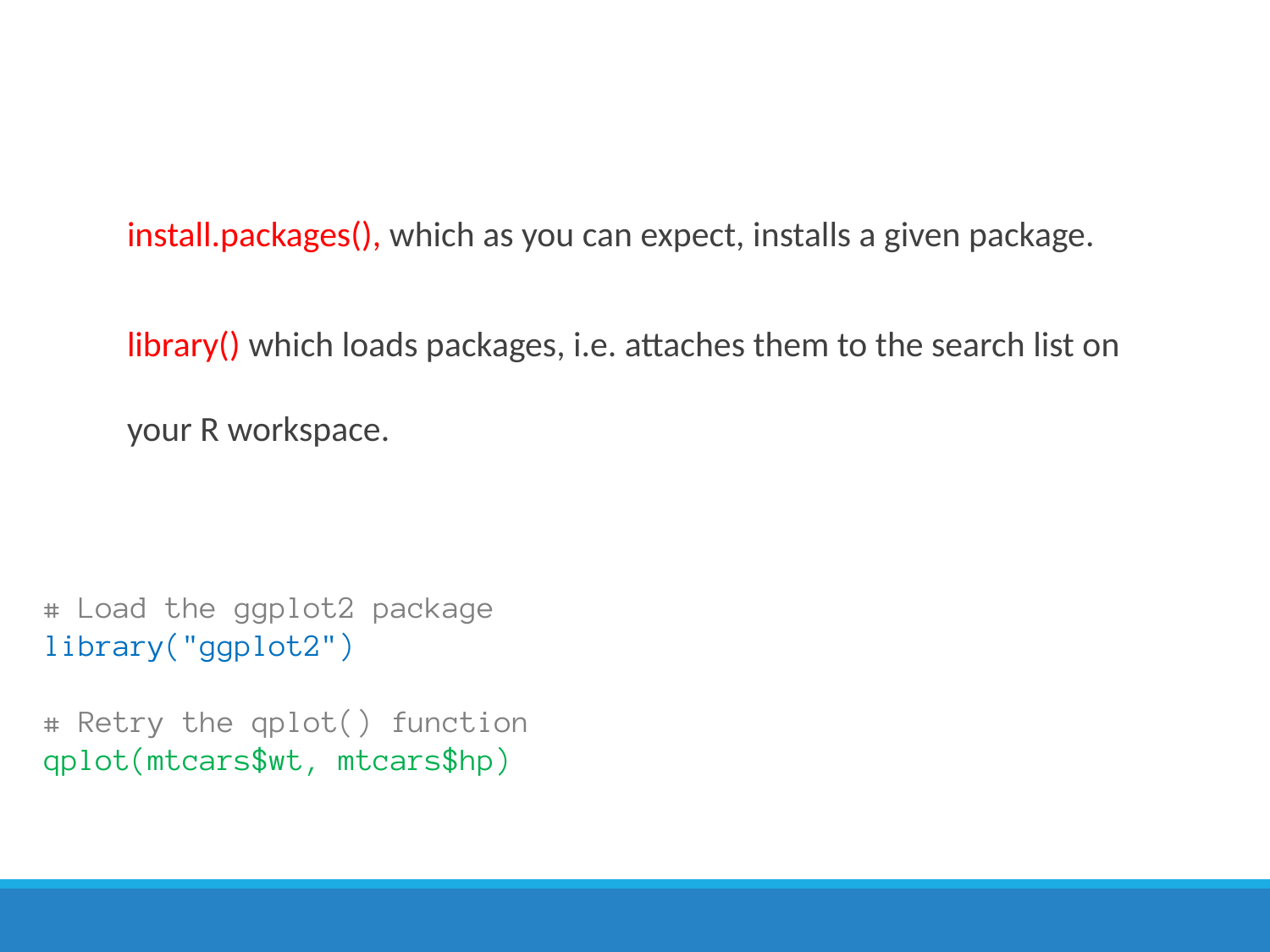

#
install.packages(), which as you can expect, installs a given package.
library() which loads packages, i.e. attaches them to the search list on your R workspace.

# Load the ggplot2 package
library("ggplot2")

# Retry the qplot() function
qplot(mtcars$wt, mtcars$hp)